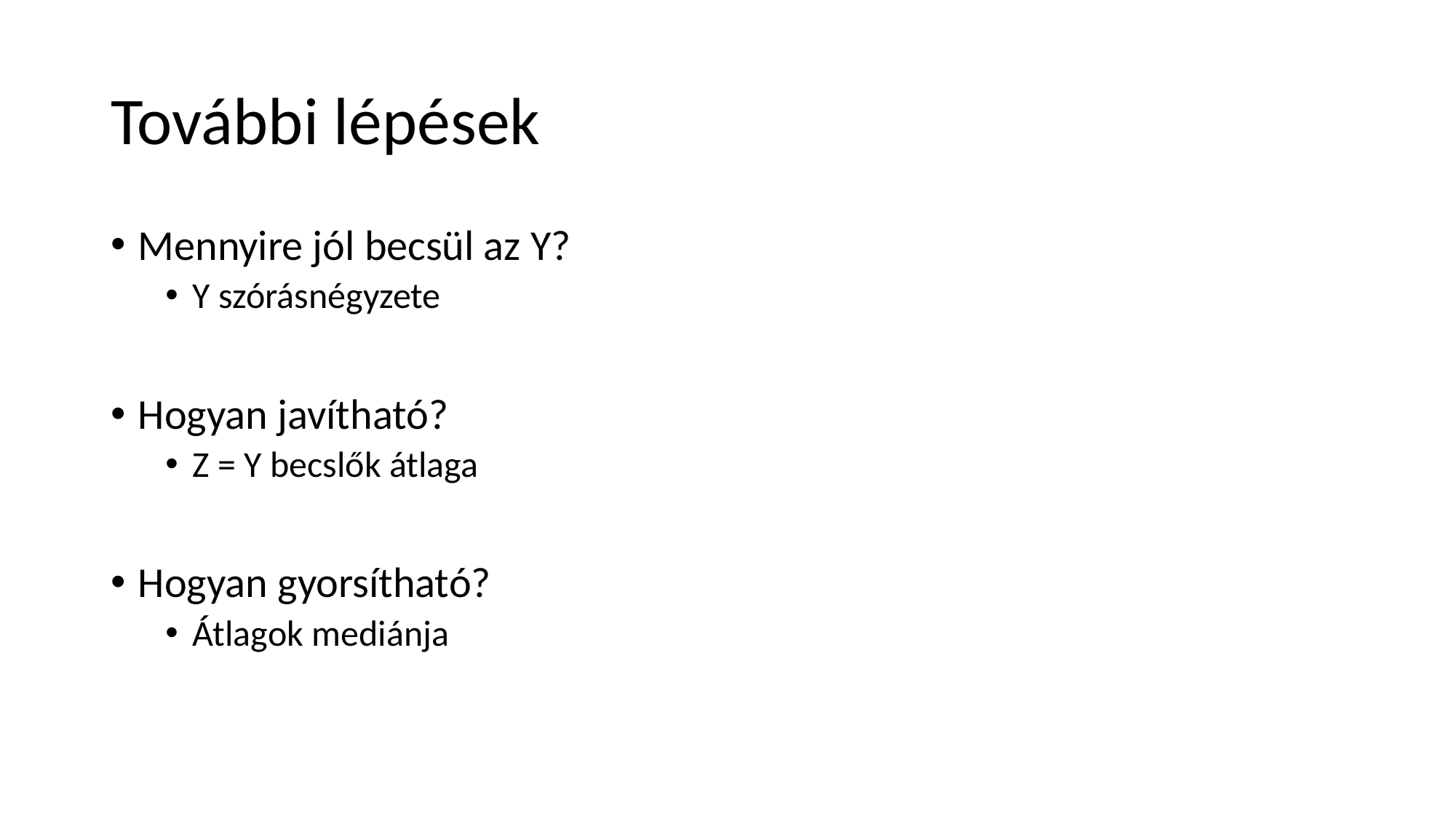

# További lépések
Mennyire jól becsül az Y?
Y szórásnégyzete

Hogyan javítható?
Z = Y becslők átlaga

Hogyan gyorsítható?
Átlagok mediánja